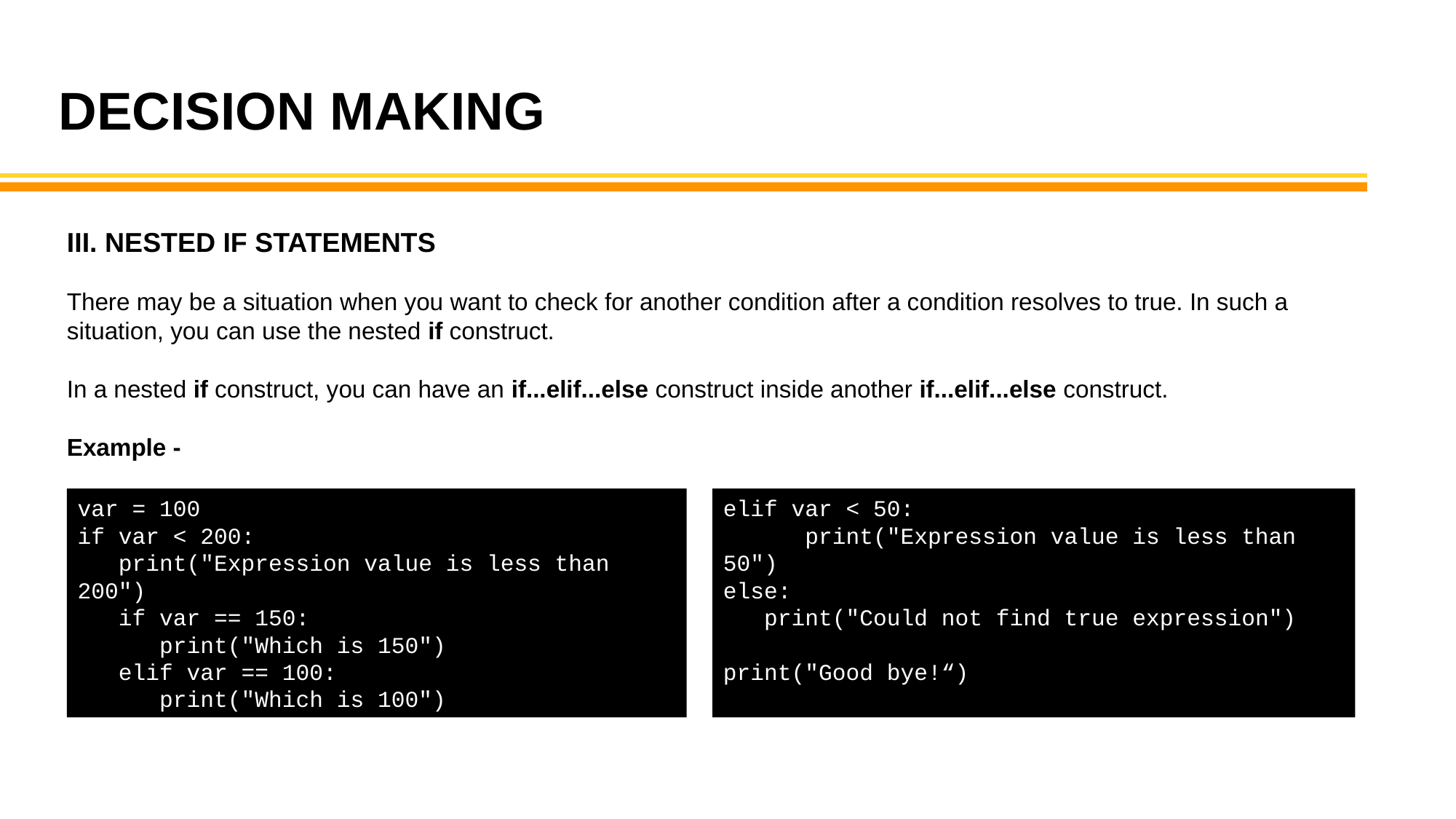

DECISION MAKING

III. NESTED IF STATEMENTS

There may be a situation when you want to check for another condition after a condition resolves to true. In such a situation, you can use the nested if construct.

In a nested if construct, you can have an if...elif...else construct inside another if...elif...else construct.

Example -
var = 100
if var < 200:
   print("Expression value is less than 200")
   if var == 150:
      print("Which is 150")
   elif var == 100:
      print("Which is 100")
elif var < 50:
      print("Expression value is less than 50")
else:
   print("Could not find true expression")

print("Good bye!“)